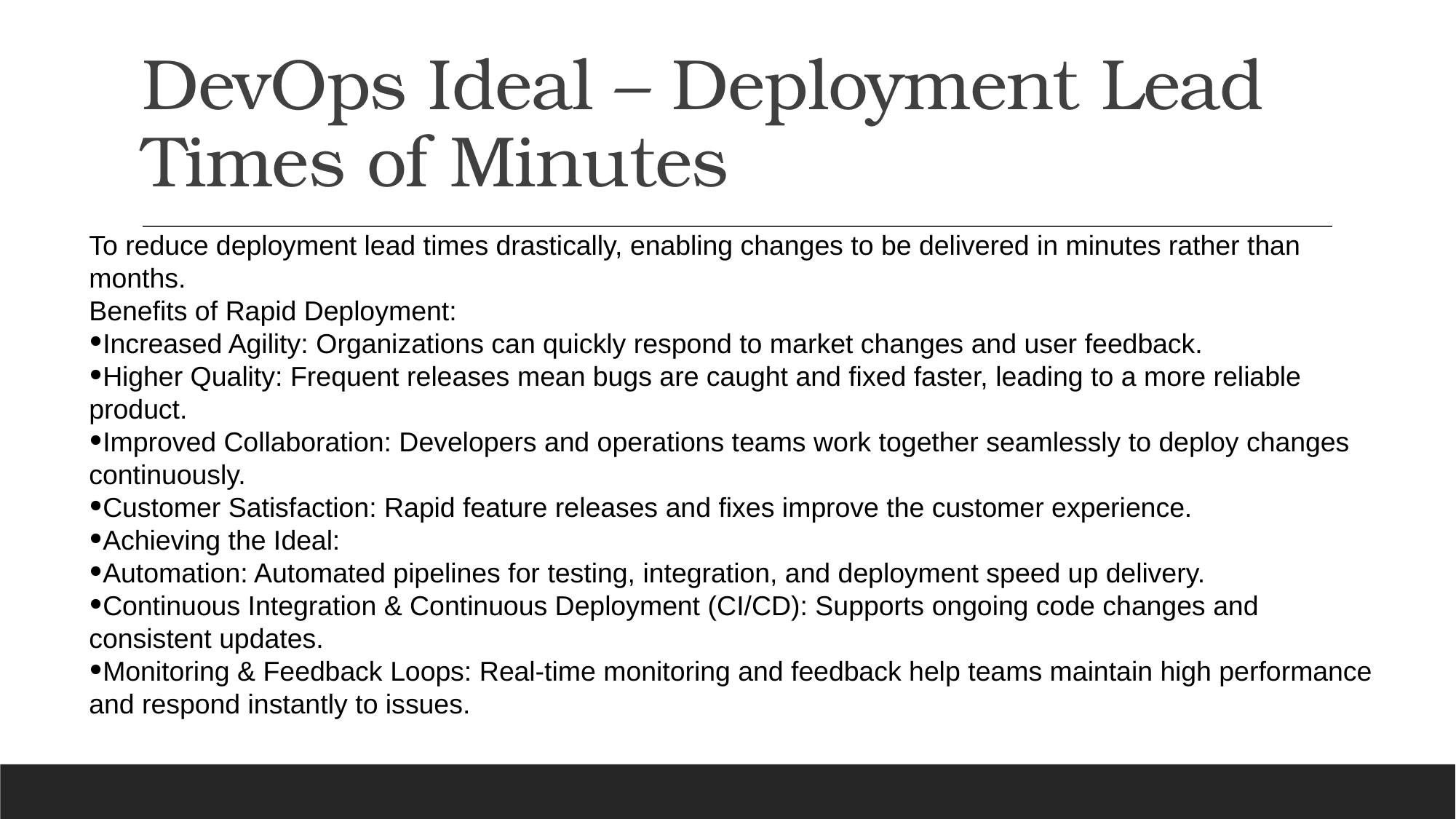

# DevOps Ideal – Deployment Lead Times of Minutes
To reduce deployment lead times drastically, enabling changes to be delivered in minutes rather than months.
Benefits of Rapid Deployment:
Increased Agility: Organizations can quickly respond to market changes and user feedback.
Higher Quality: Frequent releases mean bugs are caught and fixed faster, leading to a more reliable product.
Improved Collaboration: Developers and operations teams work together seamlessly to deploy changes continuously.
Customer Satisfaction: Rapid feature releases and fixes improve the customer experience.
Achieving the Ideal:
Automation: Automated pipelines for testing, integration, and deployment speed up delivery.
Continuous Integration & Continuous Deployment (CI/CD): Supports ongoing code changes and consistent updates.
Monitoring & Feedback Loops: Real-time monitoring and feedback help teams maintain high performance and respond instantly to issues.